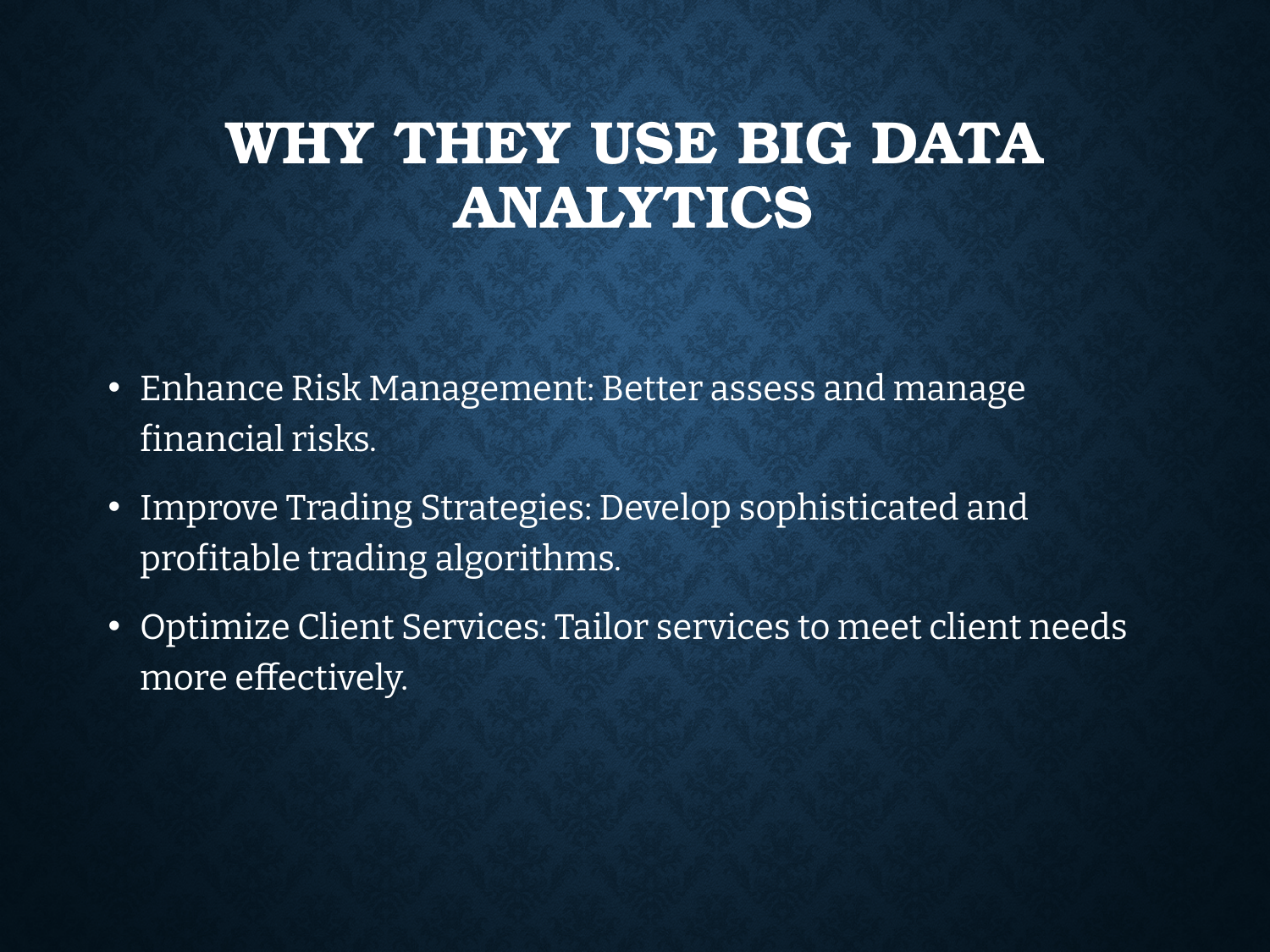

# Why They Use Big Data Analytics

Enhance Risk Management: Better assess and manage financial risks.
Improve Trading Strategies: Develop sophisticated and profitable trading algorithms.
Optimize Client Services: Tailor services to meet client needs more effectively.